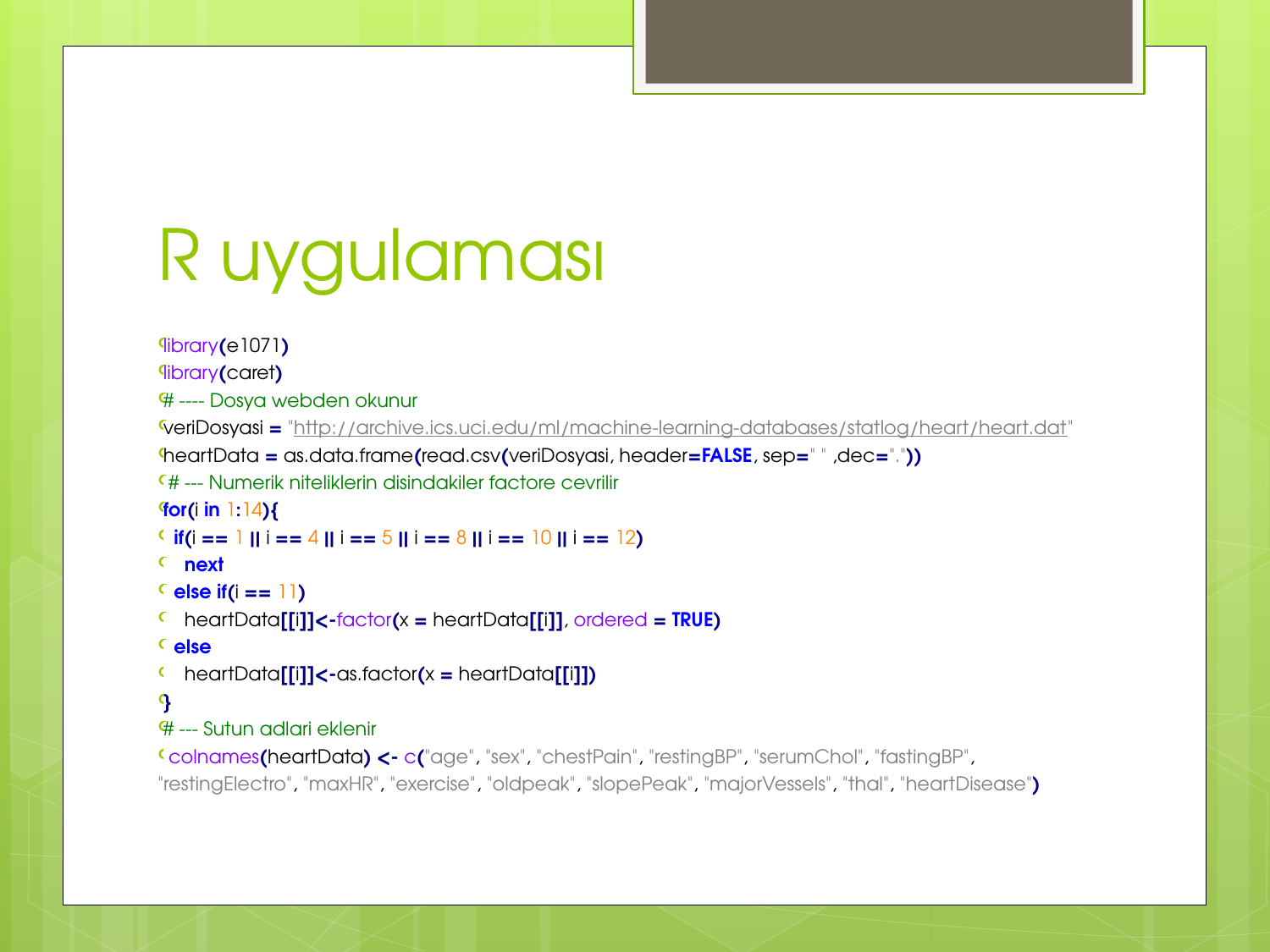

# R uygulaması
library(e1071)
library(caret)
# ---- Dosya webden okunur
veriDosyasi = "http://archive.ics.uci.edu/ml/machine-learning-databases/statlog/heart/heart.dat"
heartData = as.data.frame(read.csv(veriDosyasi, header=FALSE, sep=" " ,dec="."))
 # --- Numerik niteliklerin disindakiler factore cevrilir
for(i in 1:14){
  if(i == 1 || i == 4 || i == 5 || i == 8 || i == 10 || i == 12)
    next
  else if(i == 11)
    heartData[[i]]<-factor(x = heartData[[i]], ordered = TRUE)
  else
    heartData[[i]]<-as.factor(x = heartData[[i]])
}
# --- Sutun adlari eklenir
 colnames(heartData) <- c("age", "sex", "chestPain", "restingBP", "serumChol", "fastingBP", "restingElectro", "maxHR", "exercise", "oldpeak", "slopePeak", "majorVessels", "thal", "heartDisease")